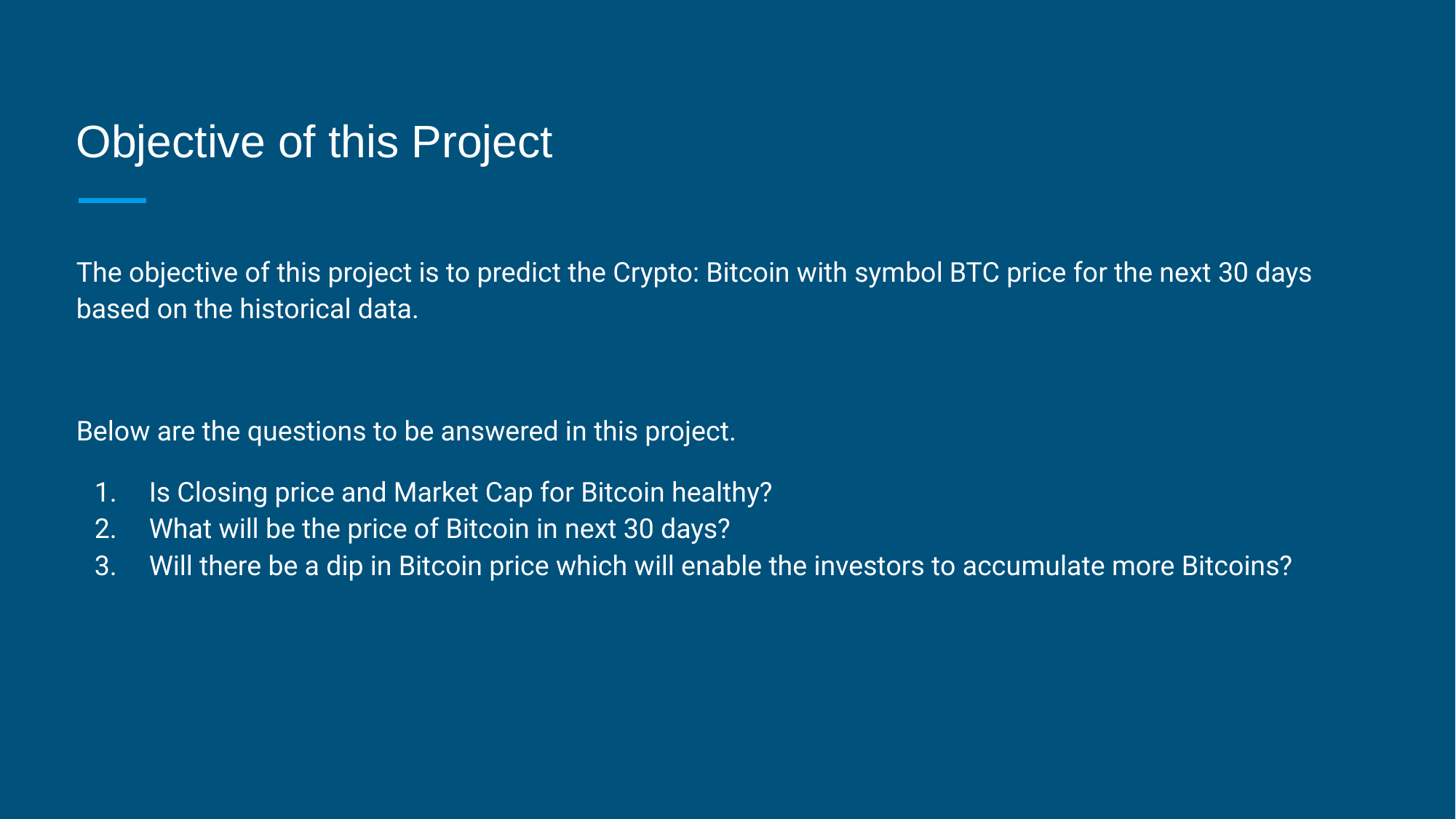

# Objective of this Project
The objective of this project is to predict the Crypto: Bitcoin with symbol BTC price for the next 30 days based on the historical data.

Below are the questions to be answered in this project.
Is Closing price and Market Cap for Bitcoin healthy?
What will be the price of Bitcoin in next 30 days?
Will there be a dip in Bitcoin price which will enable the investors to accumulate more Bitcoins?